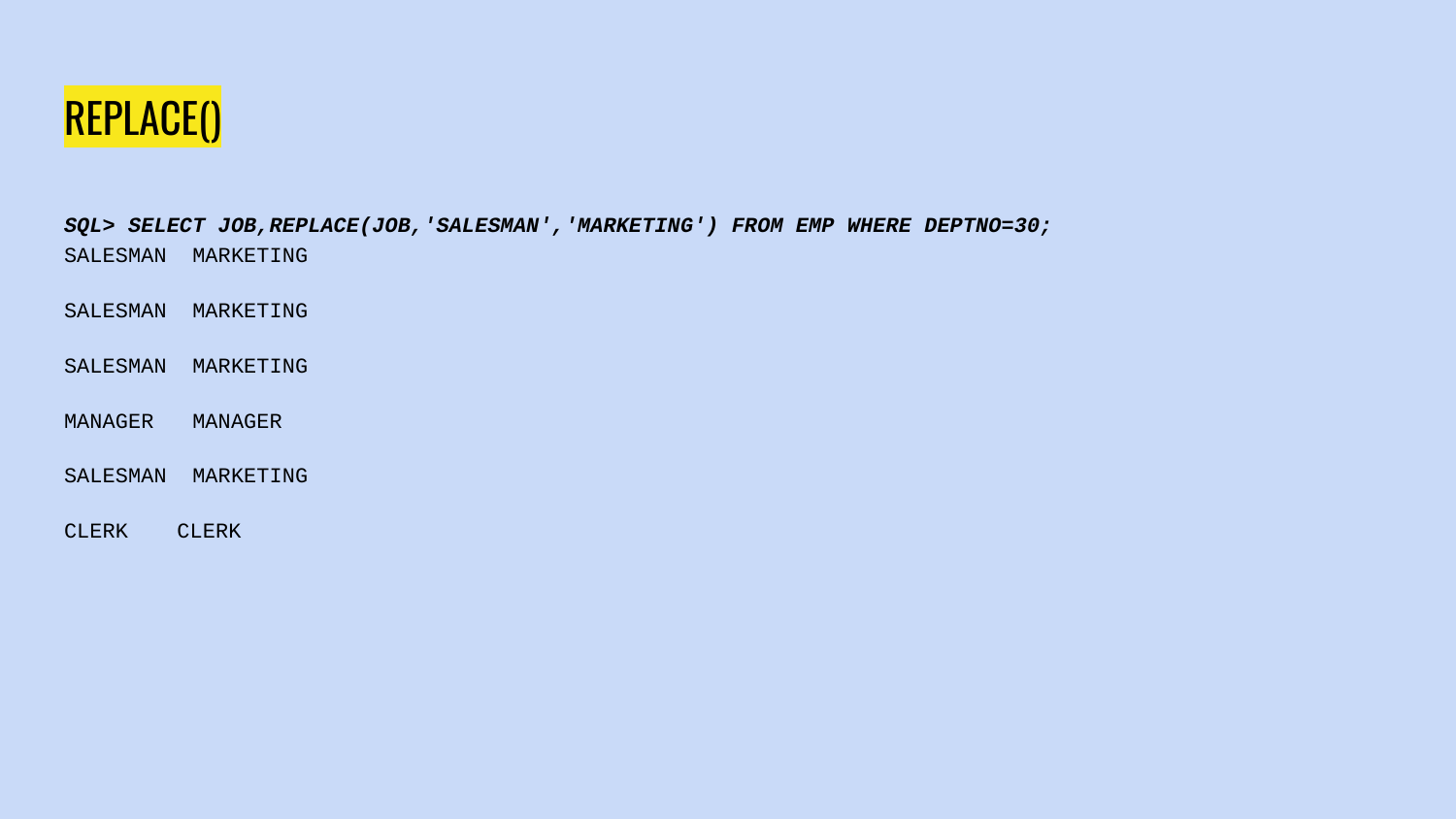

# REPLACE()
SQL> SELECT JOB,REPLACE(JOB,'SALESMAN','MARKETING') FROM EMP WHERE DEPTNO=30;
SALESMAN  MARKETING
SALESMAN  MARKETING
SALESMAN  MARKETING
MANAGER   MANAGER
SALESMAN  MARKETING
CLERK 	  CLERK